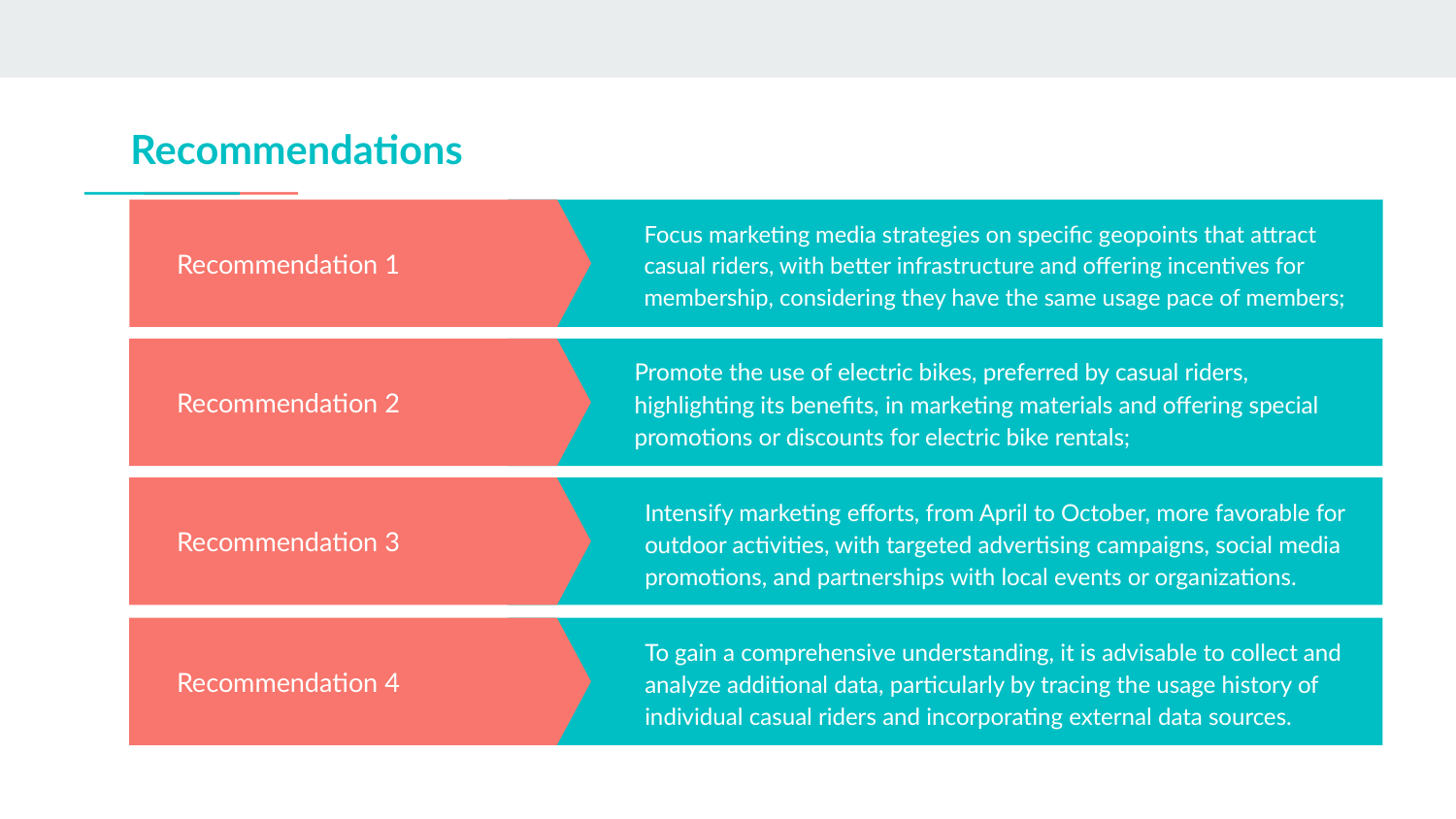

# Recommendations

Focus marketing media strategies on specific geopoints that attract casual riders, with better infrastructure and offering incentives for membership, considering they have the same usage pace of members;
Recommendation 1

Recommendation 2
Promote the use of electric bikes, preferred by casual riders, highlighting its benefits, in marketing materials and offering special promotions or discounts for electric bike rentals;

Recommendation 3
Intensify marketing efforts, from April to October, more favorable for outdoor activities, with targeted advertising campaigns, social media promotions, and partnerships with local events or organizations.

Recommendation 4
To gain a comprehensive understanding, it is advisable to collect and analyze additional data, particularly by tracing the usage history of individual casual riders and incorporating external data sources.